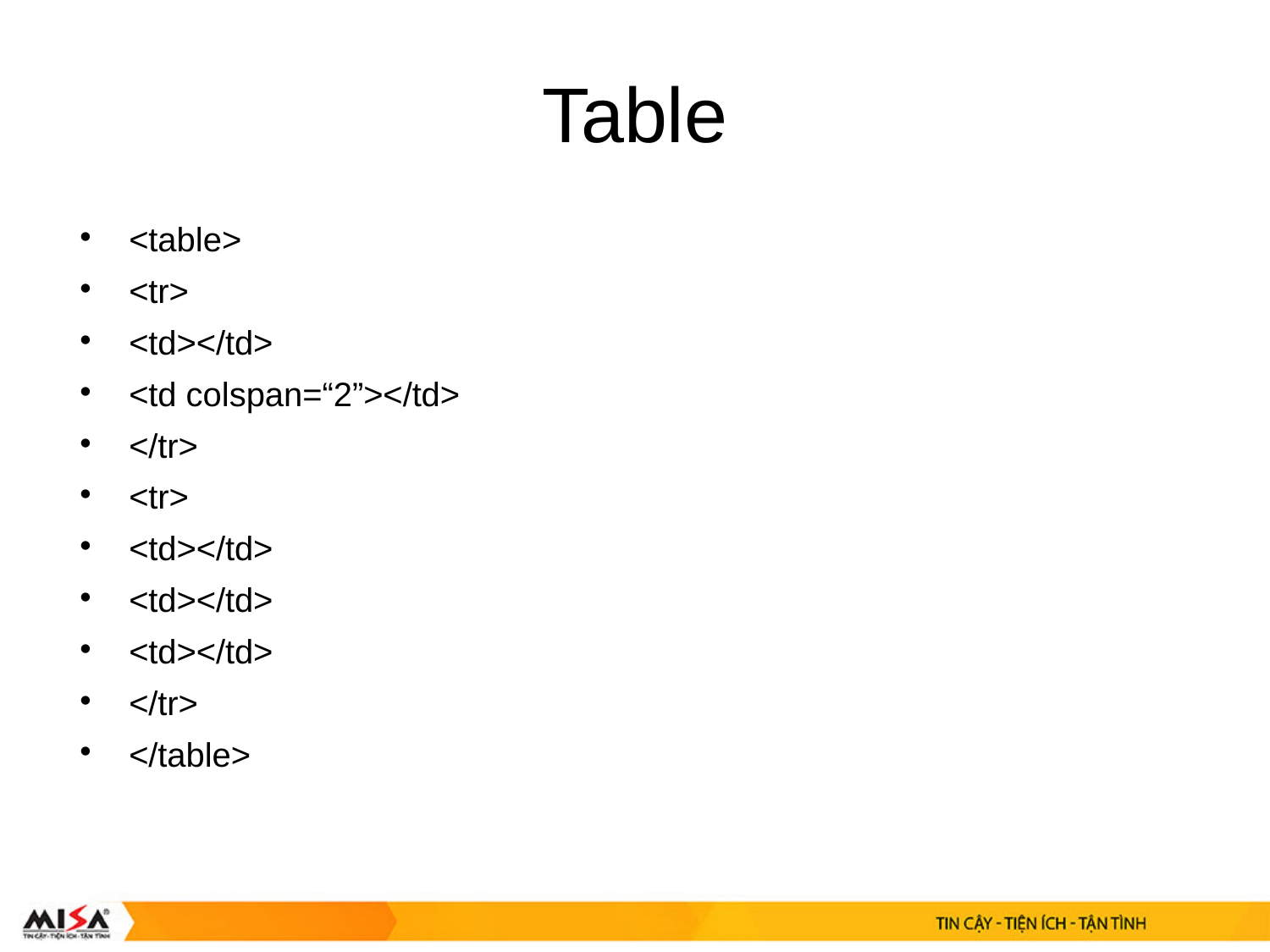

# Table
<table>
<tr>
<td></td>
<td colspan=“2”></td>
</tr>
<tr>
<td></td>
<td></td>
<td></td>
</tr>
</table>